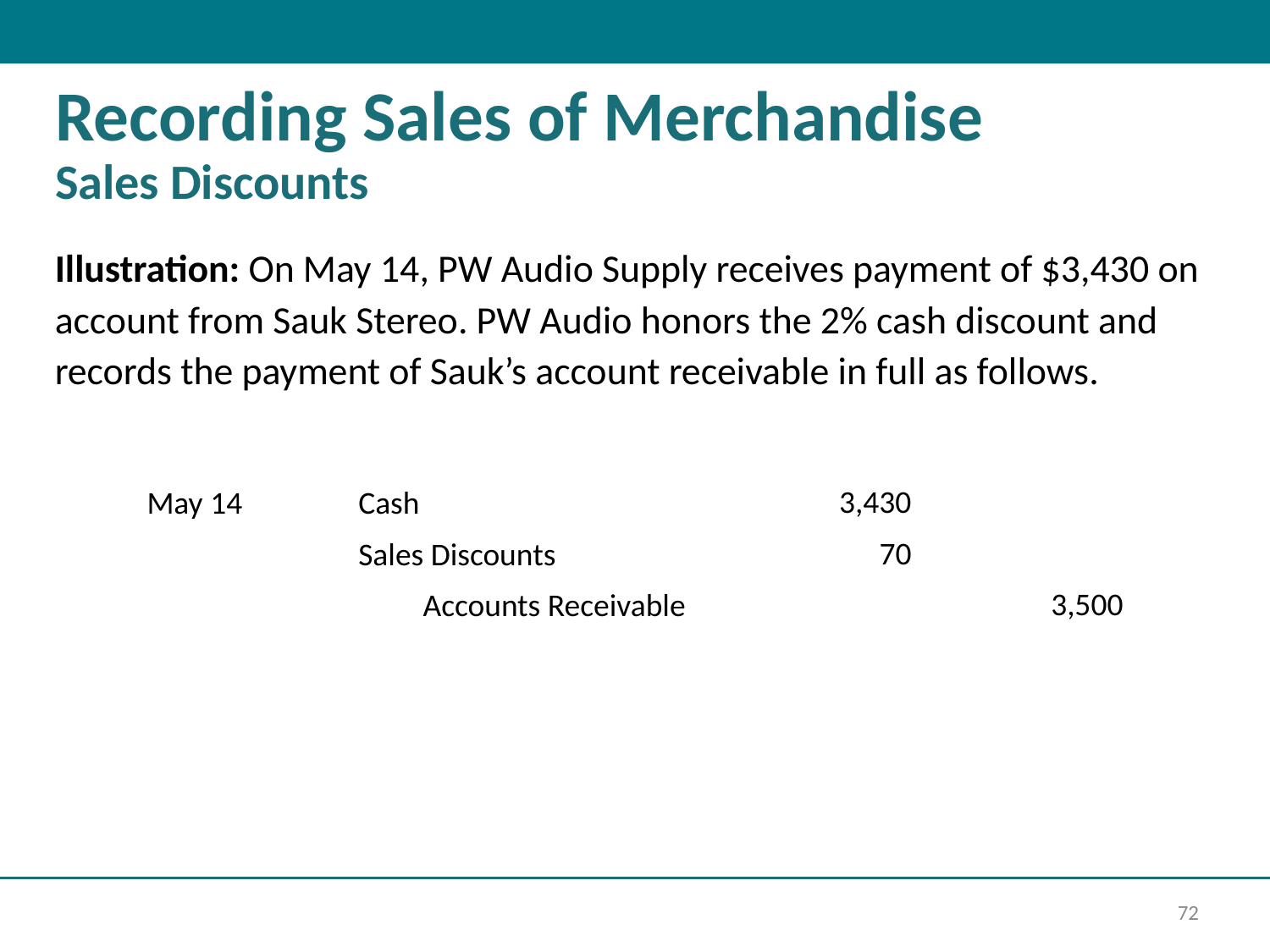

# Recording Sales of Merchandise Sales Discounts
Illustration: On May 14, PW Audio Supply receives payment of $3,430 on account from Sauk Stereo. PW Audio honors the 2% cash discount and records the payment of Sauk’s account receivable in full as follows.
| May 14 | Cash | 3,430 |  |
| --- | --- | --- | --- |
|  | Sales Discounts | 70 |  |
|  | Accounts Receivable |  | 3,500 |